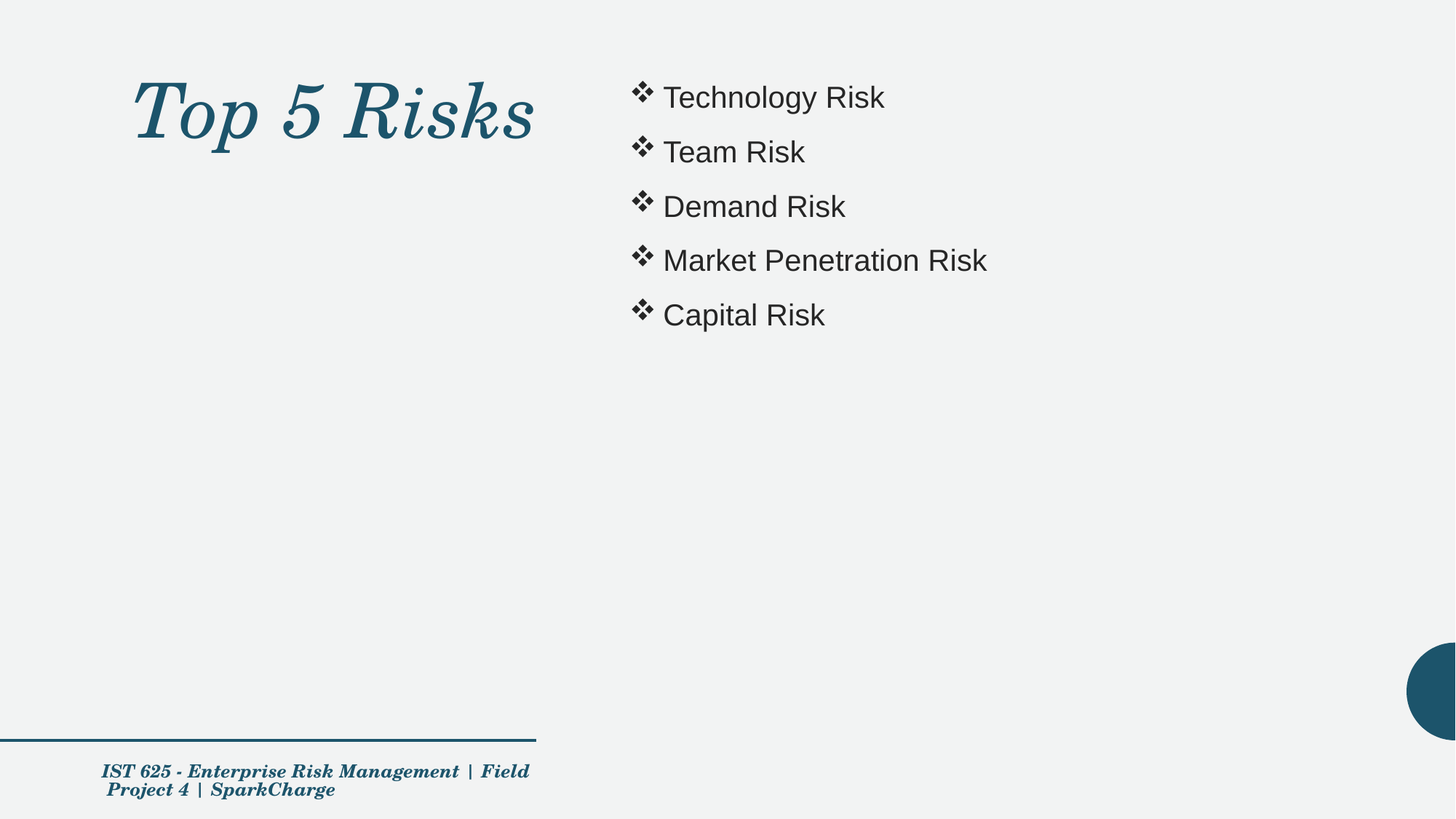

# Top 5 Risks
Technology Risk
Team Risk
Demand Risk
Market Penetration Risk
Capital Risk
IST 625 - Enterprise Risk Management | Field Project 4 | SparkCharge